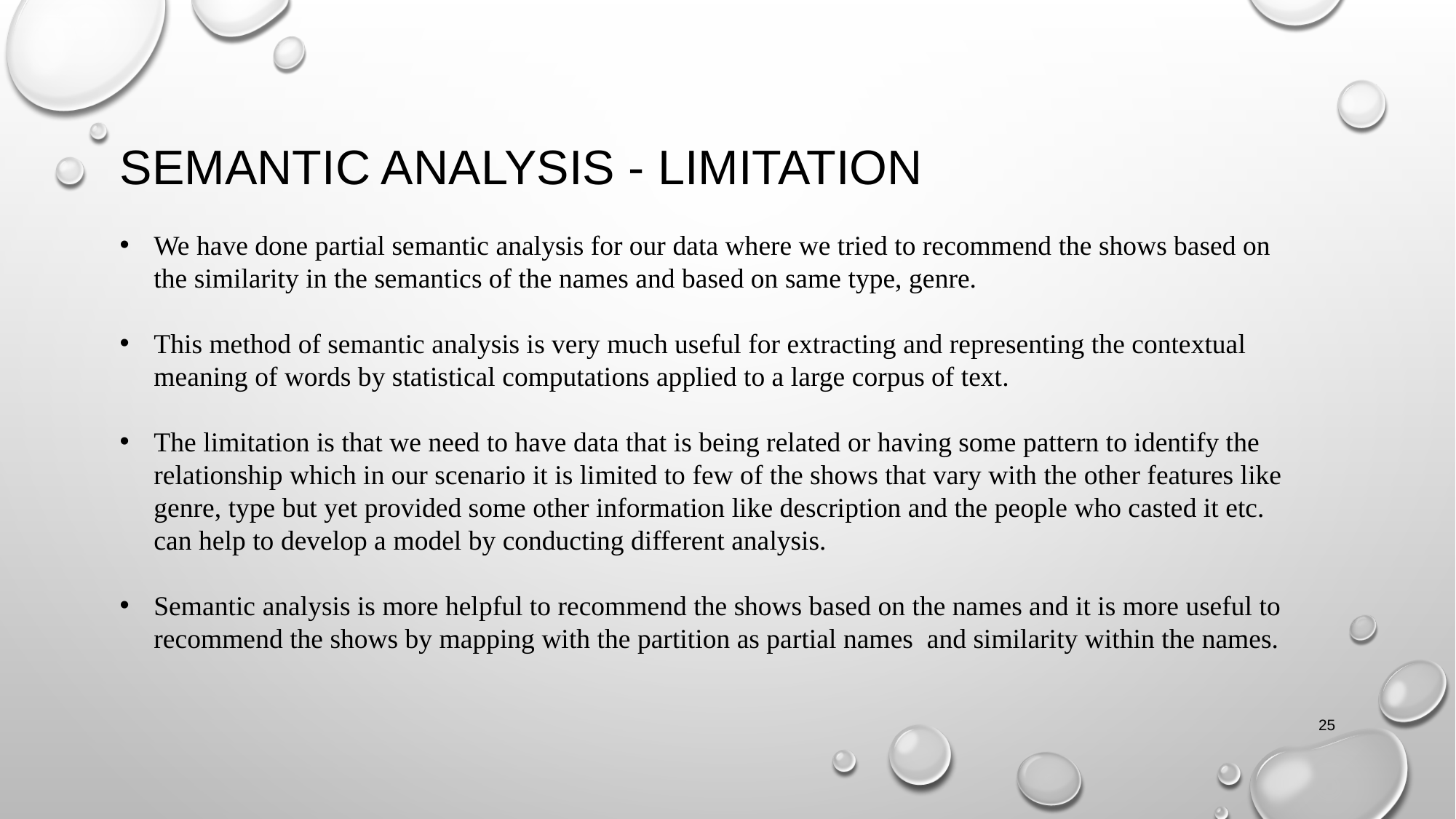

# Semantic analysis - limitation
We have done partial semantic analysis for our data where we tried to recommend the shows based on the similarity in the semantics of the names and based on same type, genre.

This method of semantic analysis is very much useful for extracting and representing the contextual meaning of words by statistical computations applied to a large corpus of text.

The limitation is that we need to have data that is being related or having some pattern to identify the relationship which in our scenario it is limited to few of the shows that vary with the other features like genre, type but yet provided some other information like description and the people who casted it etc. can help to develop a model by conducting different analysis.

Semantic analysis is more helpful to recommend the shows based on the names and it is more useful to recommend the shows by mapping with the partition as partial names  and similarity within the names.

25